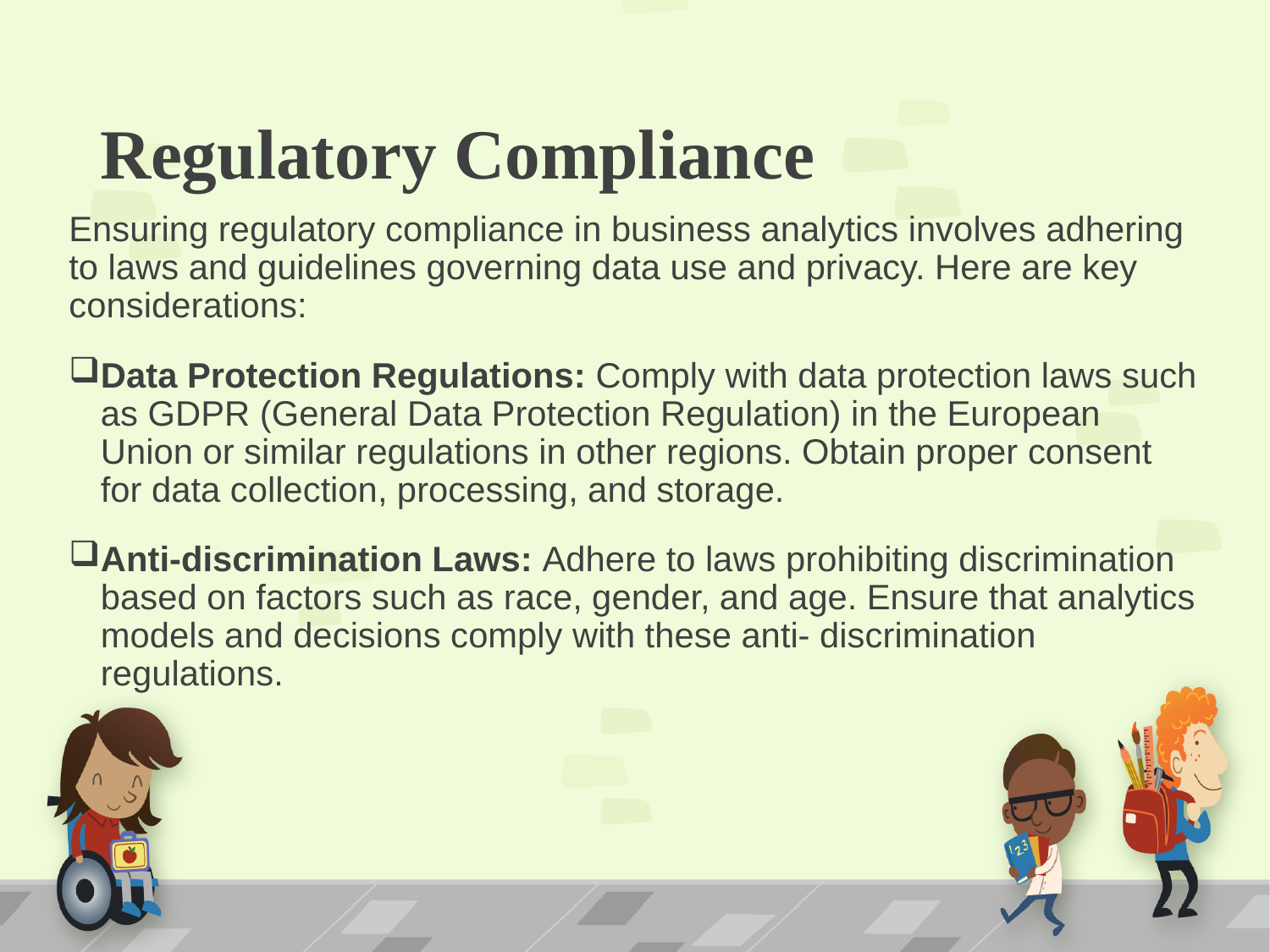

# Regulatory Compliance
Ensuring regulatory compliance in business analytics involves adhering to laws and guidelines governing data use and privacy. Here are key considerations:
Data Protection Regulations: Comply with data protection laws such as GDPR (General Data Protection Regulation) in the European Union or similar regulations in other regions. Obtain proper consent for data collection, processing, and storage.
Anti-discrimination Laws: Adhere to laws prohibiting discrimination based on factors such as race, gender, and age. Ensure that analytics models and decisions comply with these anti- discrimination regulations.